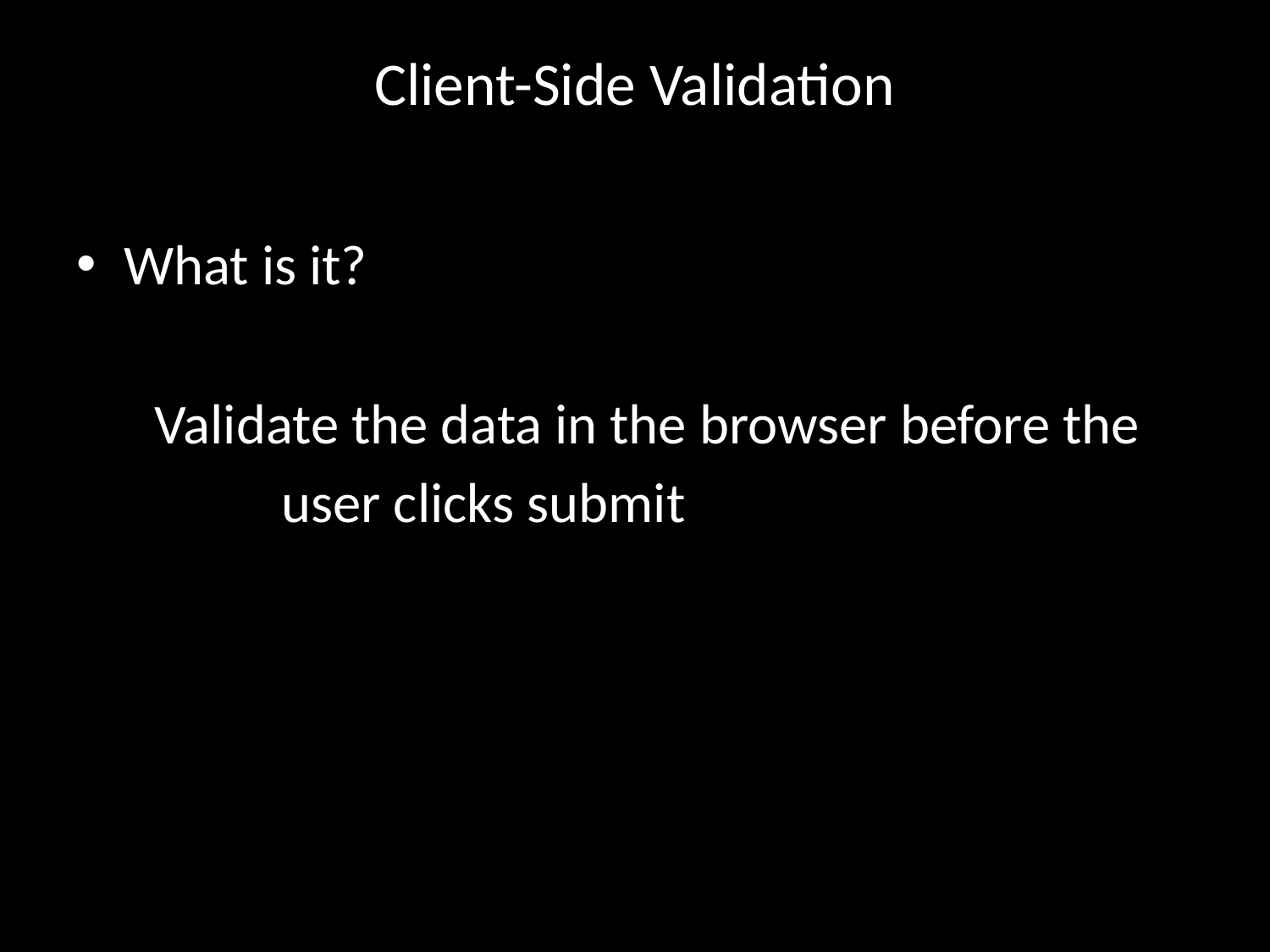

# Client-Side Validation
What is it?

       Validate the data in the browser before the
                 user clicks submit